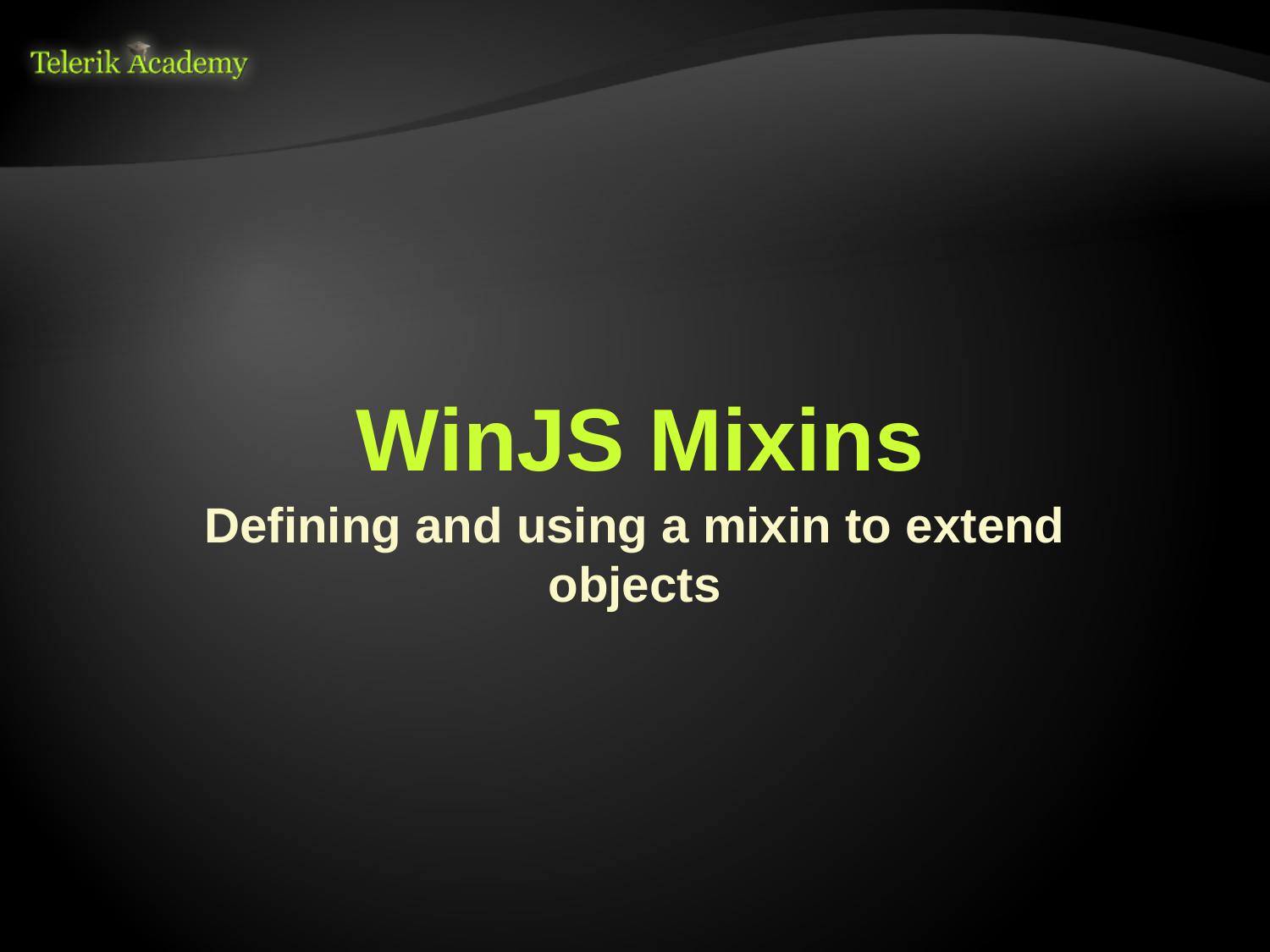

# WinJS Mixins
Defining and using a mixin to extend objects